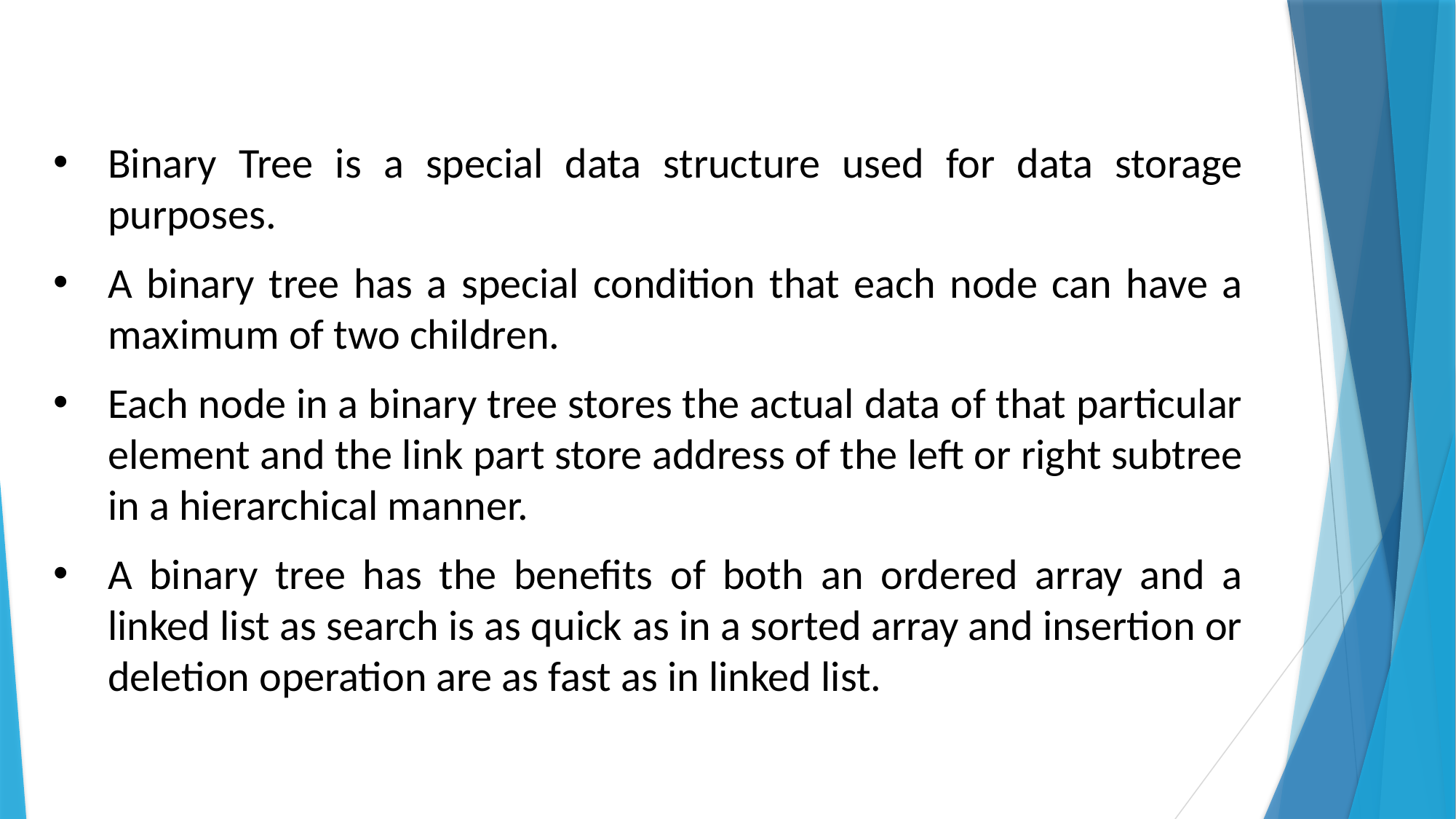

Binary Tree is a special data structure used for data storage purposes.
A binary tree has a special condition that each node can have a maximum of two children.
Each node in a binary tree stores the actual data of that particular element and the link part store address of the left or right subtree in a hierarchical manner.
A binary tree has the benefits of both an ordered array and a linked list as search is as quick as in a sorted array and insertion or deletion operation are as fast as in linked list.